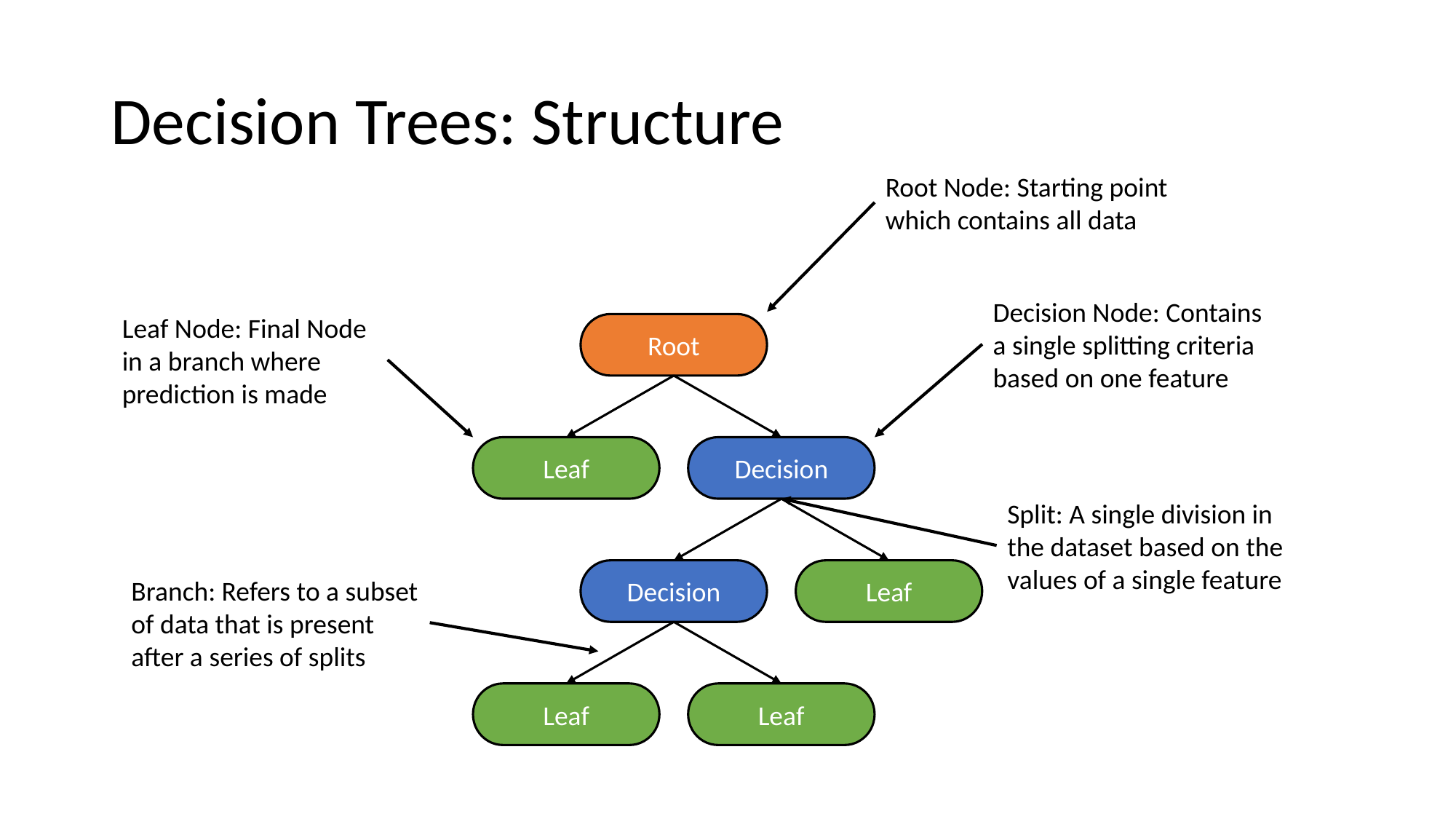

# Decision Trees: Structure
Root Node: Starting point which contains all data
Decision Node: Contains a single splitting criteria based on one feature
Leaf Node: Final Node in a branch where prediction is made
Root
Leaf
Decision
Decision
Leaf
Leaf
Leaf
Split: A single division in the dataset based on the values of a single feature
Branch: Refers to a subset of data that is present after a series of splits